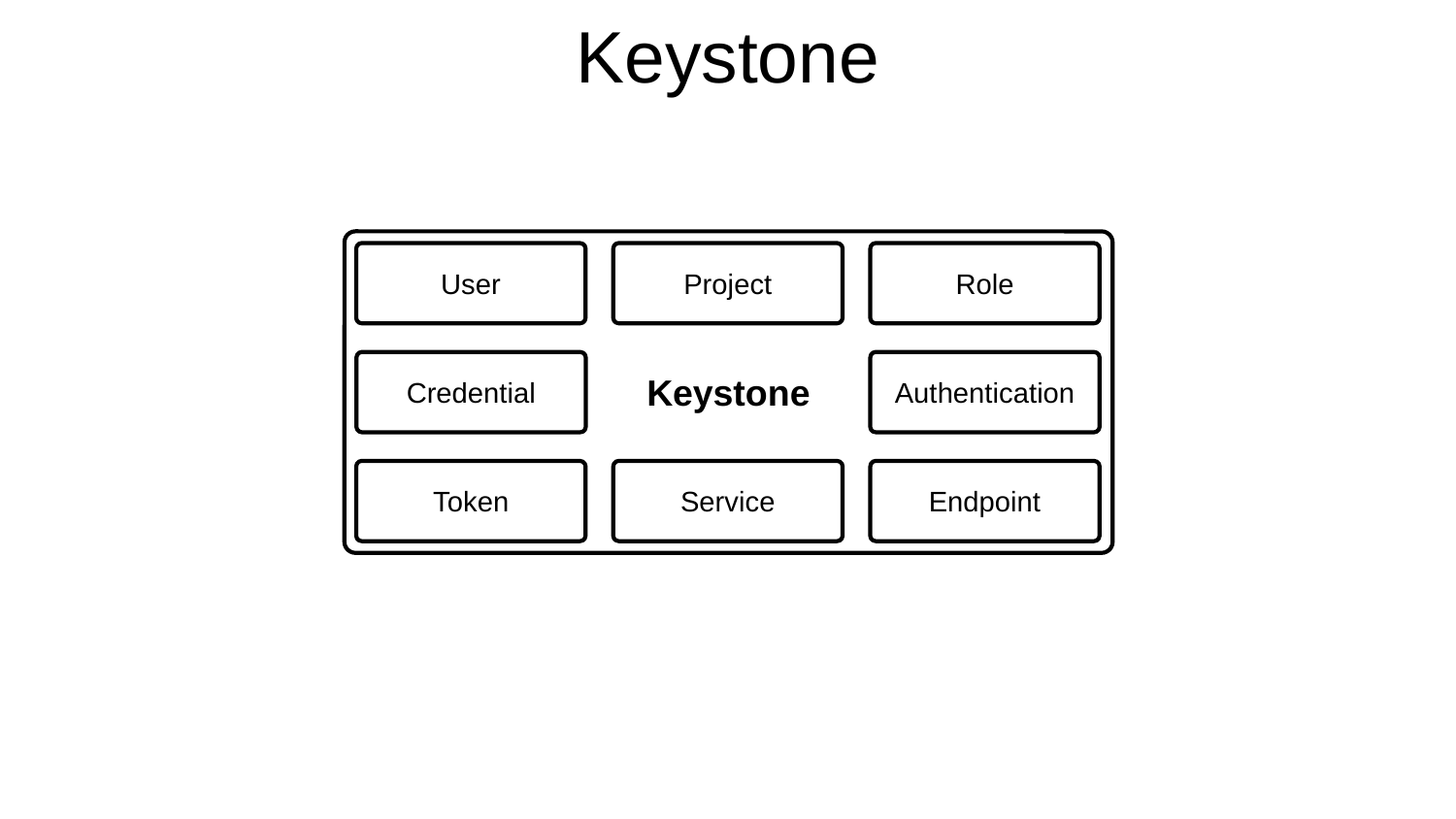

# Keystone
Keystone
User
Project
Role
Credential
Authentication
Token
Service
Endpoint